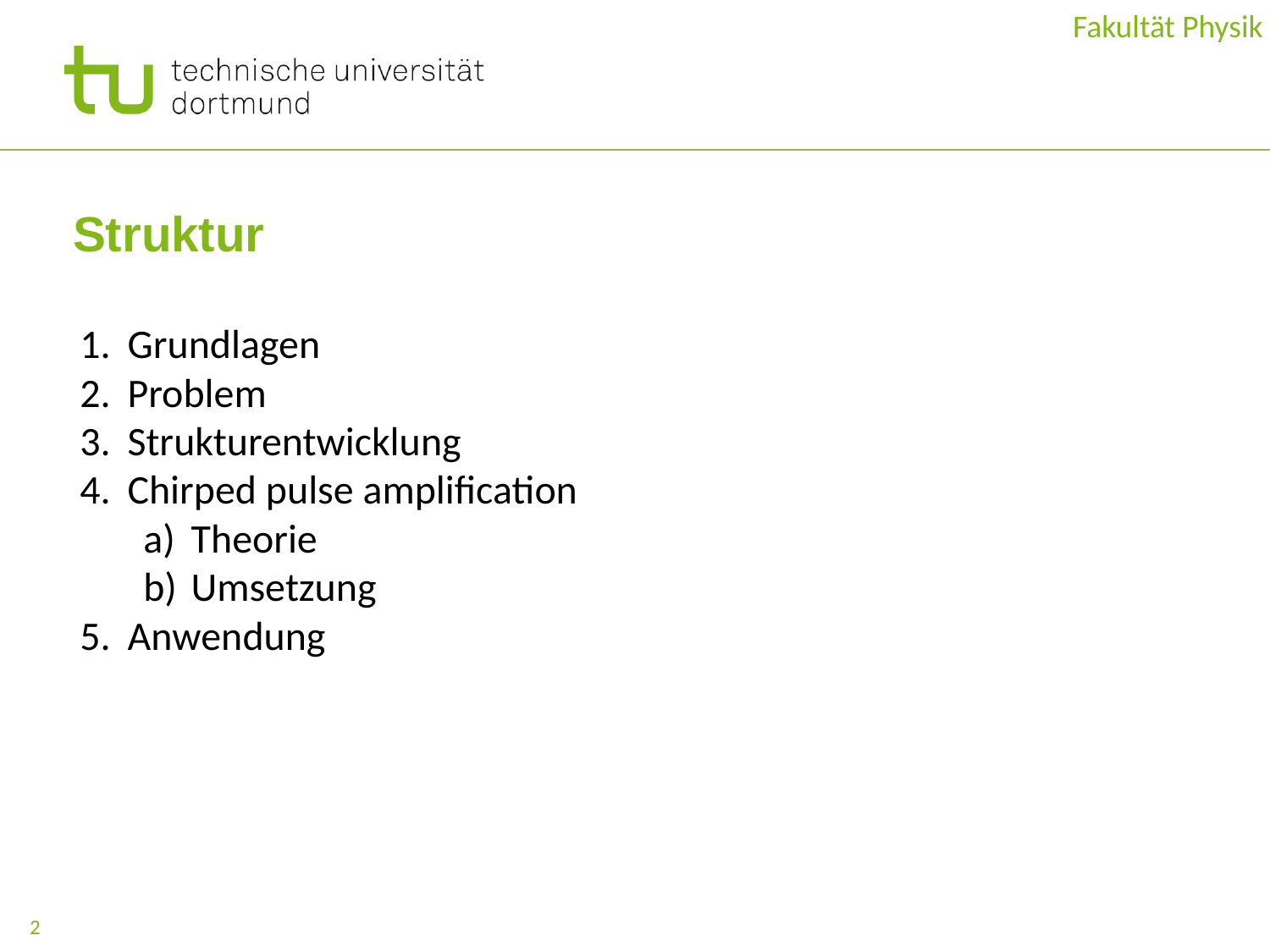

Fakultät Physik
# Struktur
Grundlagen
Problem
Strukturentwicklung
Chirped pulse amplification
Theorie
Umsetzung
Anwendung
2